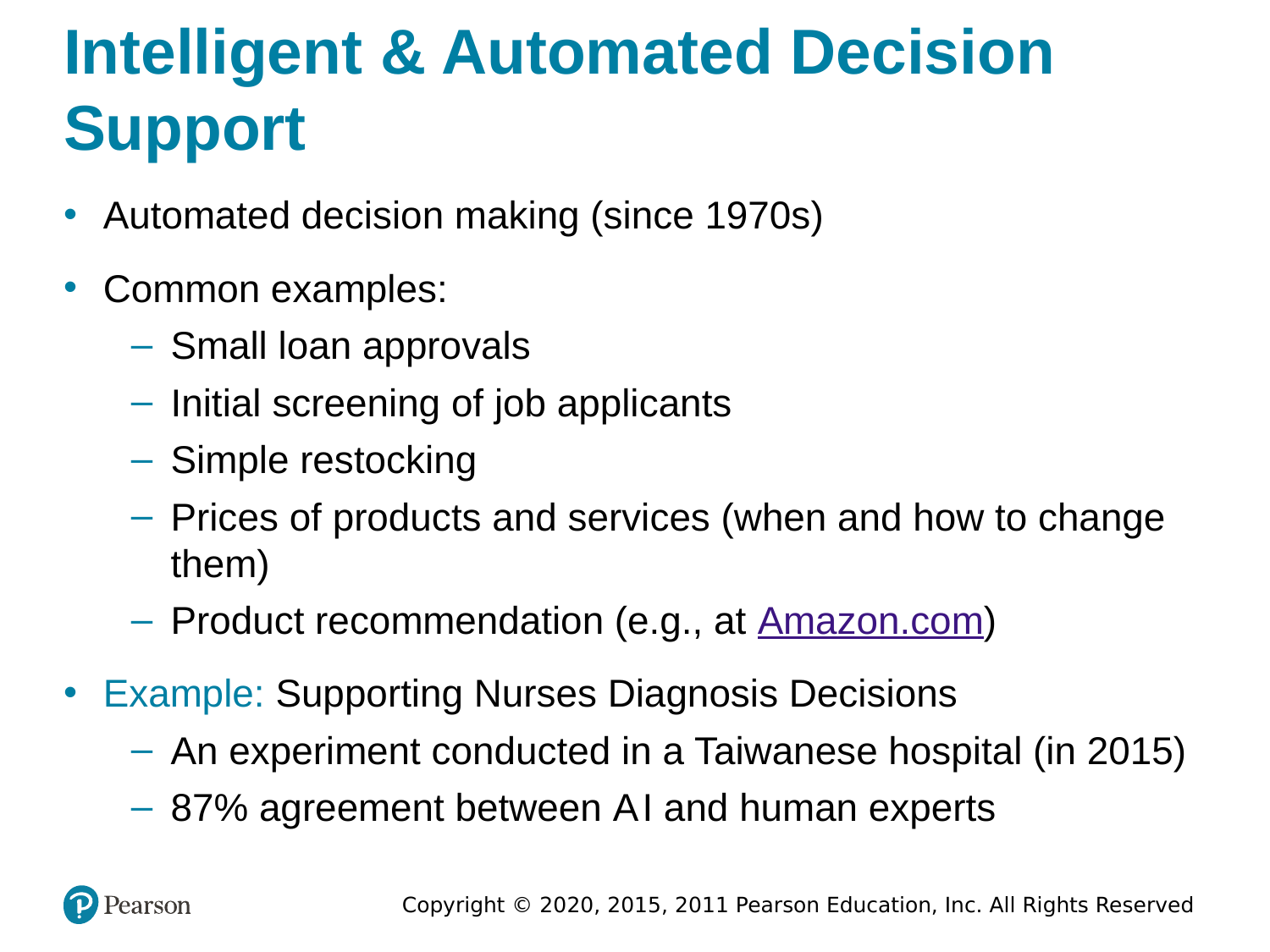

# Intelligent & Automated Decision Support
Automated decision making (since 1970s)
Common examples:
Small loan approvals
Initial screening of job applicants
Simple restocking
Prices of products and services (when and how to change them)
Product recommendation (e.g., at Amazon.com)
Example: Supporting Nurses Diagnosis Decisions
An experiment conducted in a Taiwanese hospital (in 2015)
87% agreement between A I and human experts